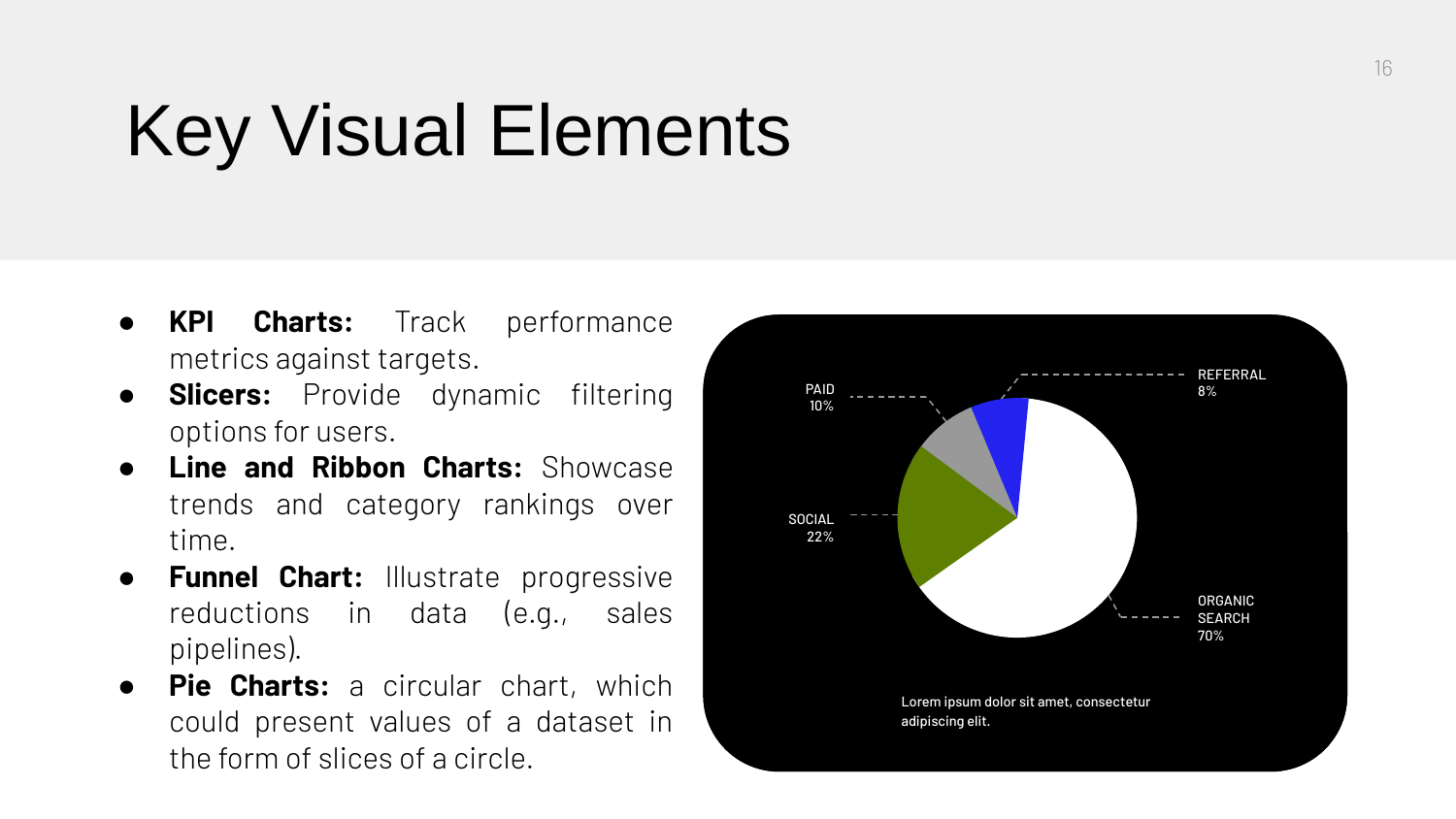

16
Key Visual Elements
KPI Charts: Track performance metrics against targets.
Slicers: Provide dynamic filtering options for users.
Line and Ribbon Charts: Showcase trends and category rankings over time.
Funnel Chart: Illustrate progressive reductions in data (e.g., sales pipelines).
Pie Charts: a circular chart, which could present values of a dataset in the form of slices of a circle.

REFERRAL
8%
PAID
10%

SOCIAL
22%
ORGANIC SEARCH
70%
Lorem ipsum dolor sit amet, consectetur adipiscing elit.